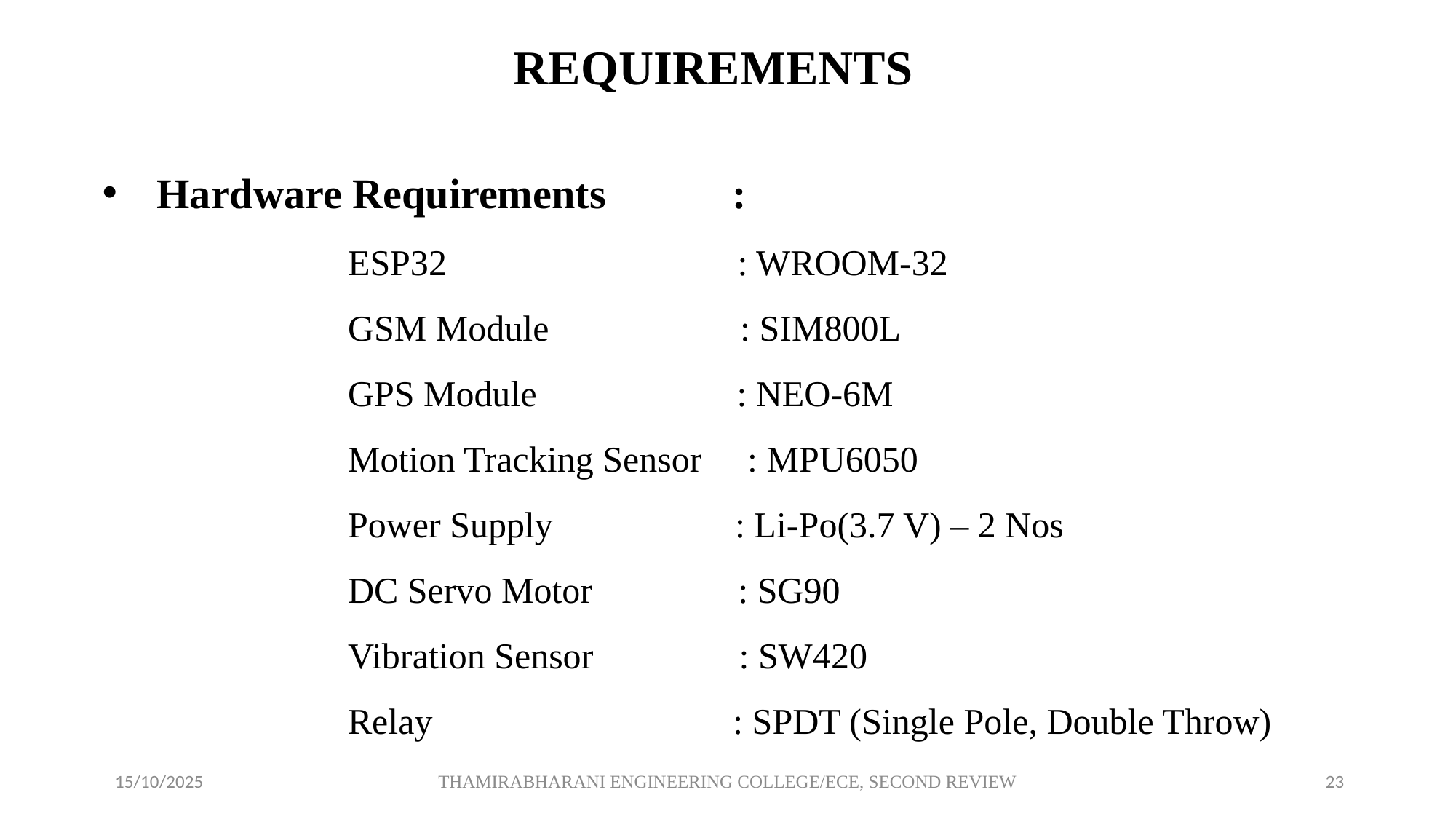

REQUIREMENTS
Hardware Requirements            :
                           ESP32                                : WROOM-32
                           GSM Module                     : SIM800L
                           GPS Module                      : NEO-6M
                           Motion Tracking Sensor     : MPU6050
                           Power Supply                    : Li-Po(3.7 V) – 2 Nos
                           DC Servo Motor                : SG90
                           Vibration Sensor                : SW420
                           Relay                                 : SPDT (Single Pole, Double Throw)
THAMIRABHARANI ENGINEERING COLLEGE/ECE, SECOND REVIEW
 15/10/2025
23